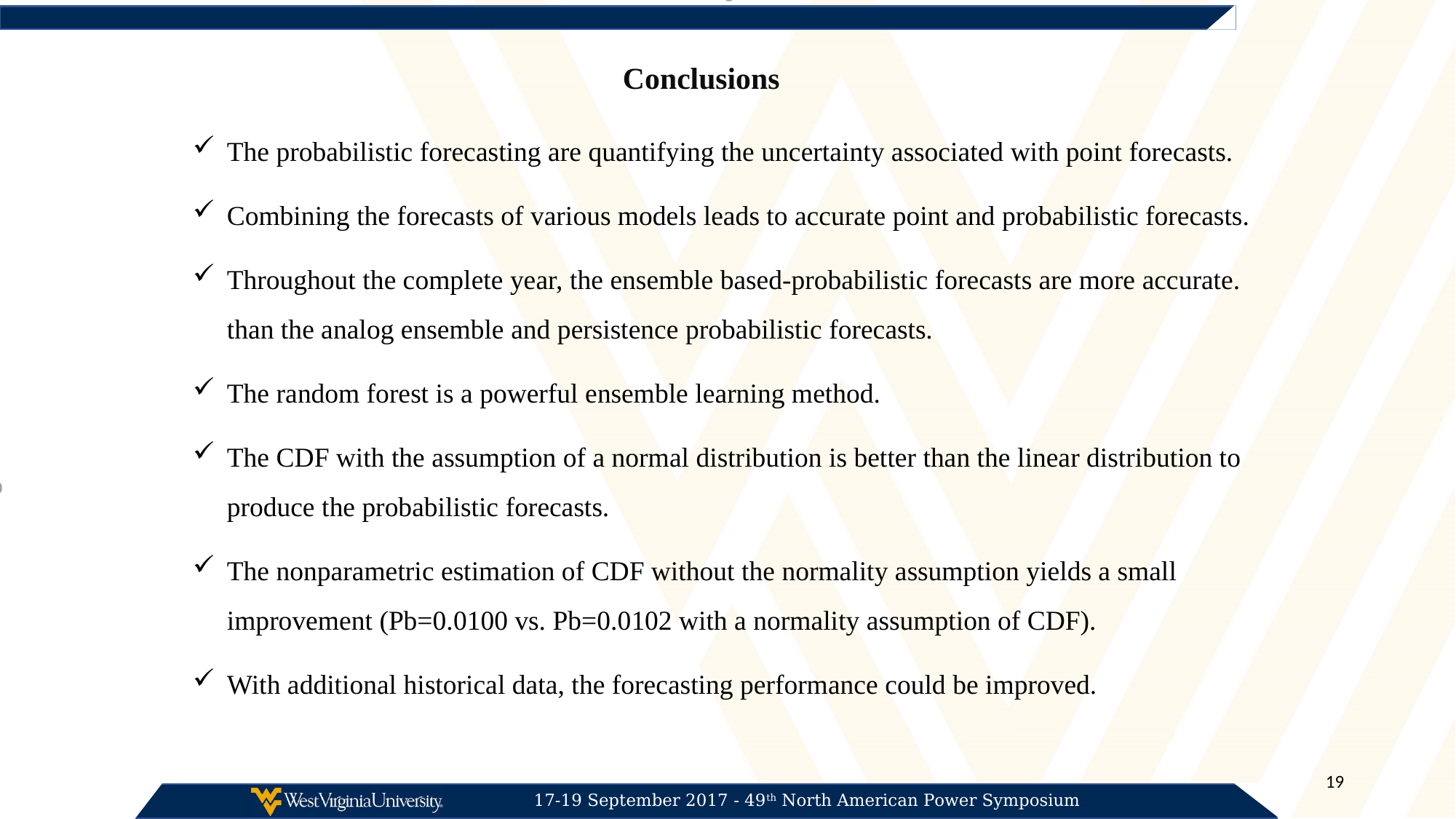

# Conclusions
The probabilistic forecasting are quantifying the uncertainty associated with point forecasts.
Combining the forecasts of various models leads to accurate point and probabilistic forecasts.
Throughout the complete year, the ensemble based-probabilistic forecasts are more accurate. than the analog ensemble and persistence probabilistic forecasts.
The random forest is a powerful ensemble learning method.
The CDF with the assumption of a normal distribution is better than the linear distribution to produce the probabilistic forecasts.
The nonparametric estimation of CDF without the normality assumption yields a small improvement (Pb=0.0100 vs. Pb=0.0102 with a normality assumption of CDF).
With additional historical data, the forecasting performance could be improved.
19